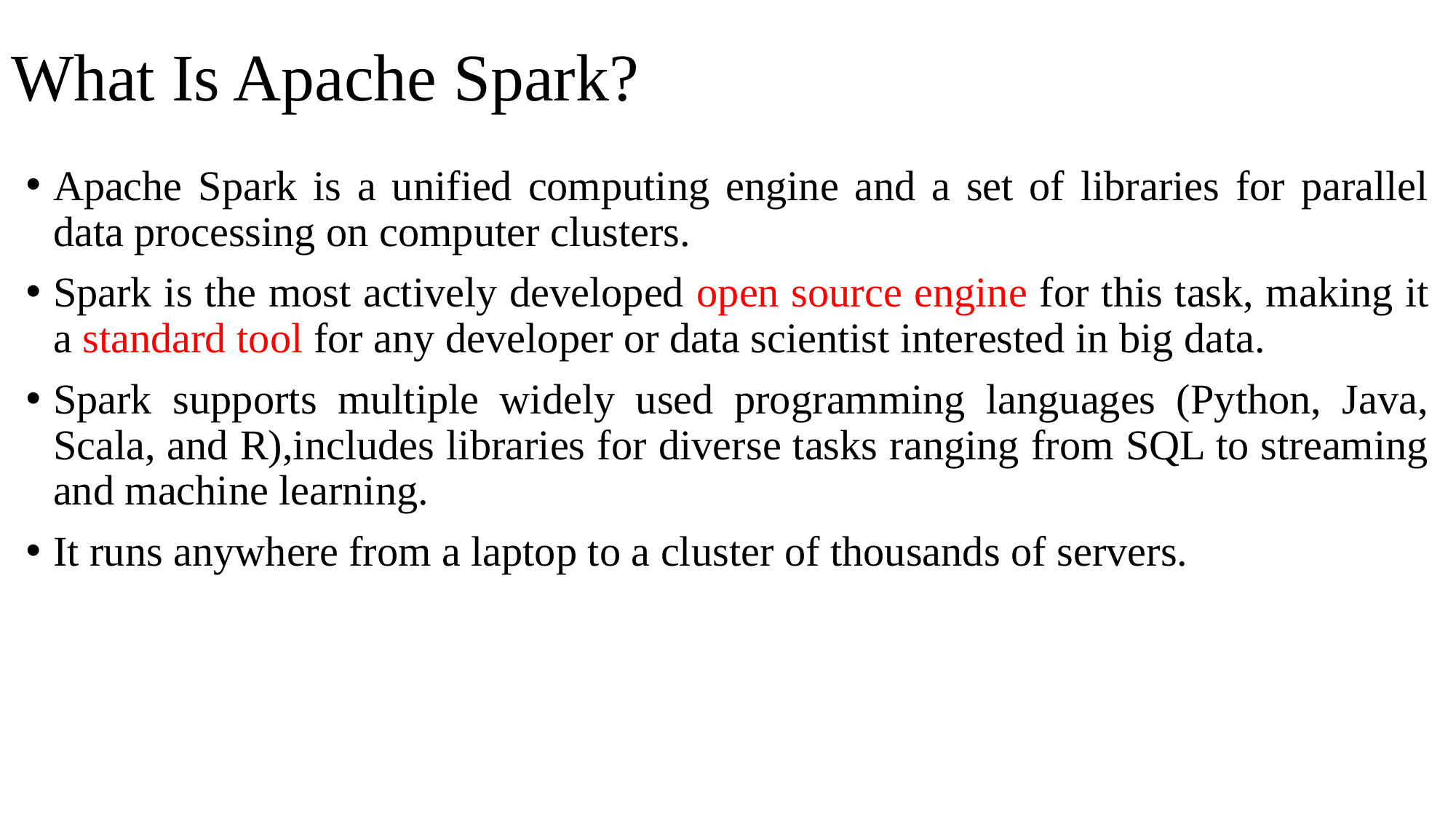

# What Is Apache Spark?
Apache Spark is a unified computing engine and a set of libraries for parallel data processing on computer clusters.
Spark is the most actively developed open source engine for this task, making it a standard tool for any developer or data scientist interested in big data.
Spark supports multiple widely used programming languages (Python, Java, Scala, and R),includes libraries for diverse tasks ranging from SQL to streaming and machine learning.
It runs anywhere from a laptop to a cluster of thousands of servers.